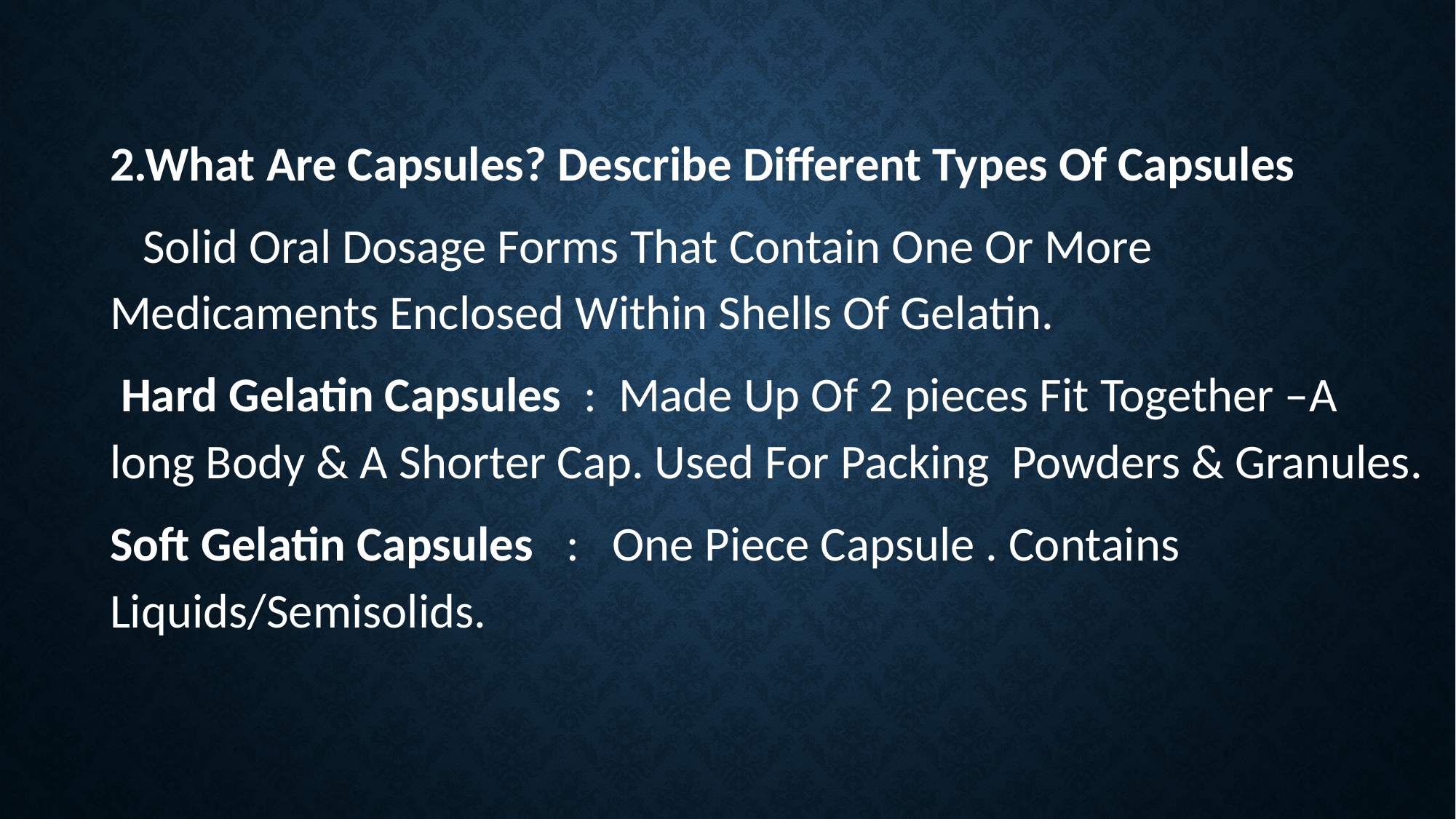

2.What Are Capsules? Describe Different Types Of Capsules
   Solid Oral Dosage Forms That Contain One Or More Medicaments Enclosed Within Shells Of Gelatin.
 Hard Gelatin Capsules  :  Made Up Of 2 pieces Fit Together –A long Body & A Shorter Cap. Used For Packing  Powders & Granules.
Soft Gelatin Capsules   :   One Piece Capsule . Contains Liquids/Semisolids.